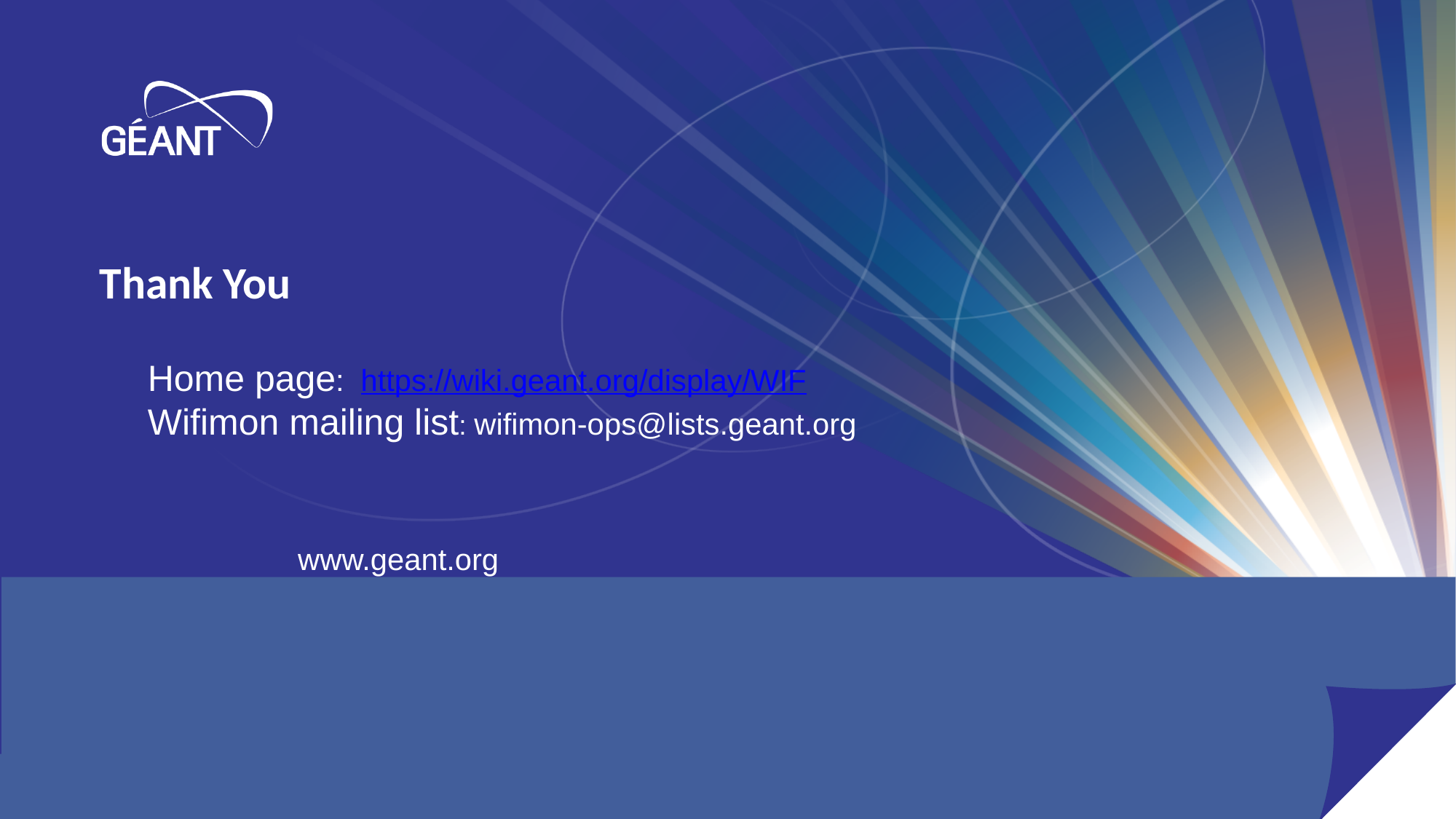

Thank You
Home page:  https://wiki.geant.org/display/WIF
Wifimon mailing list: wifimon-ops@lists.geant.org
www.geant.org